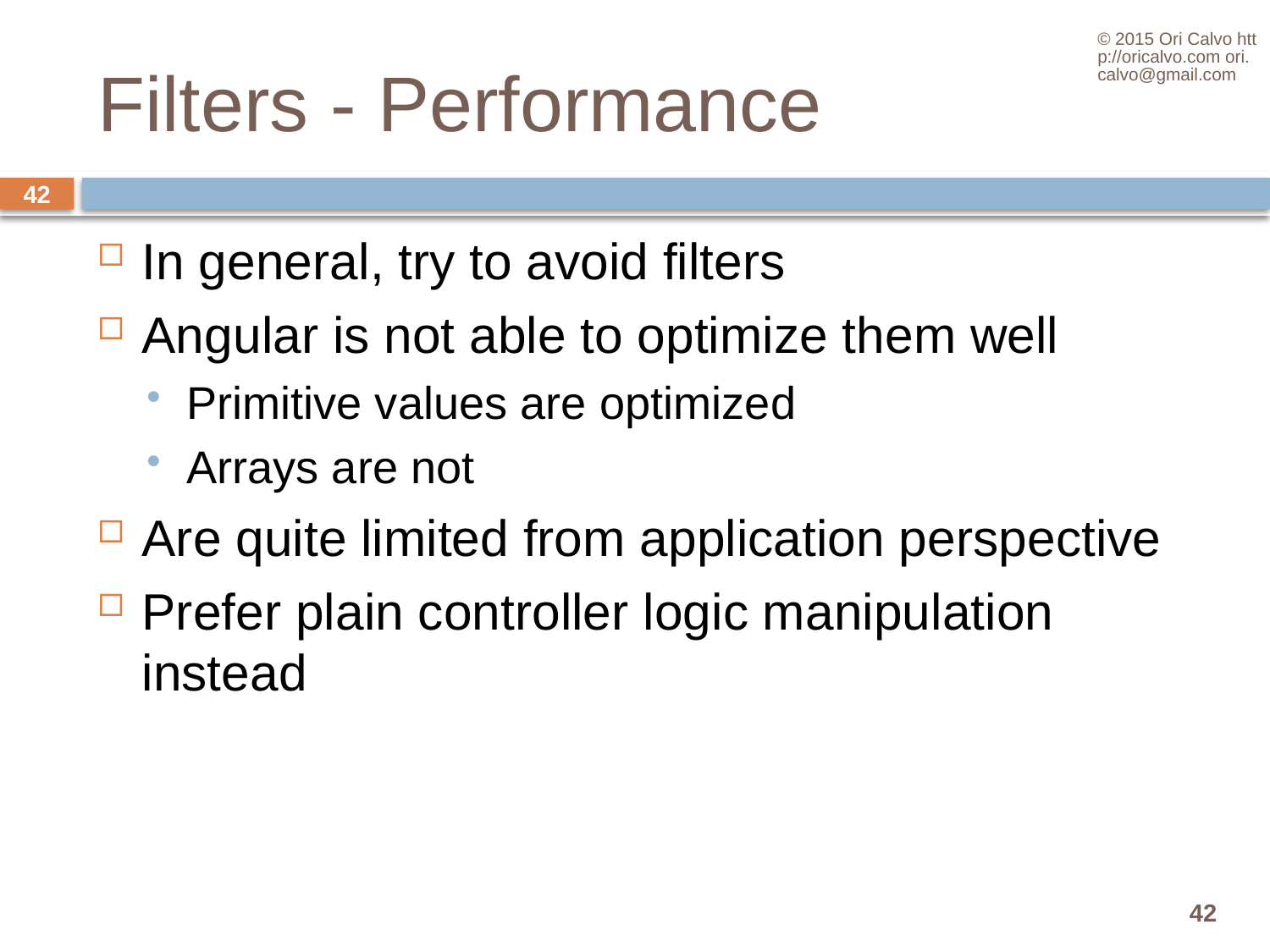

© 2015 Ori Calvo http://oricalvo.com ori.calvo@gmail.com
# Filters - Performance
42
In general, try to avoid filters
Angular is not able to optimize them well
Primitive values are optimized
Arrays are not
Are quite limited from application perspective
Prefer plain controller logic manipulation instead